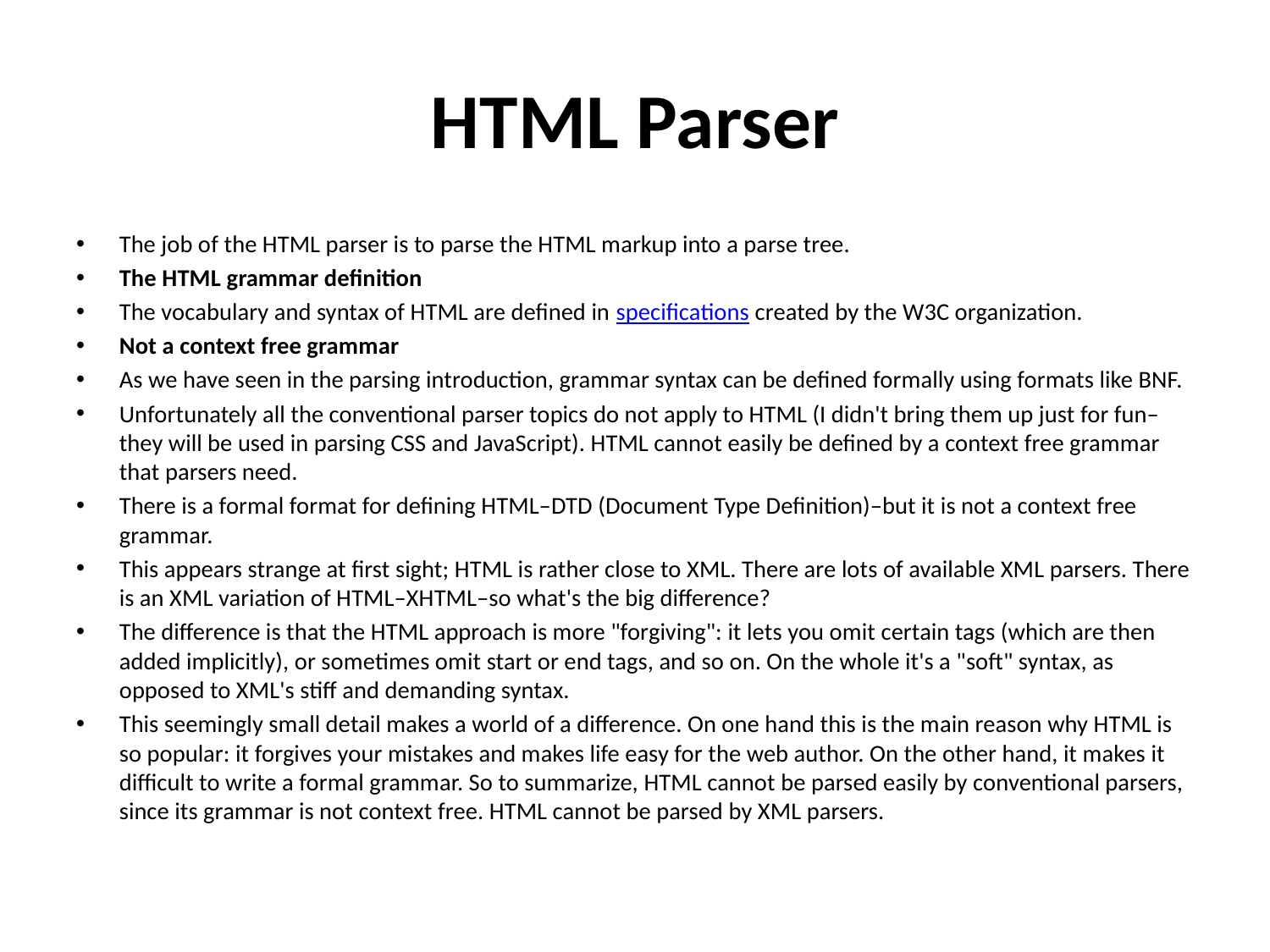

# HTML Parser
The job of the HTML parser is to parse the HTML markup into a parse tree.
The HTML grammar definition
The vocabulary and syntax of HTML are defined in specifications created by the W3C organization.
Not a context free grammar
As we have seen in the parsing introduction, grammar syntax can be defined formally using formats like BNF.
Unfortunately all the conventional parser topics do not apply to HTML (I didn't bring them up just for fun–they will be used in parsing CSS and JavaScript). HTML cannot easily be defined by a context free grammar that parsers need.
There is a formal format for defining HTML–DTD (Document Type Definition)–but it is not a context free grammar.
This appears strange at first sight; HTML is rather close to XML. There are lots of available XML parsers. There is an XML variation of HTML–XHTML–so what's the big difference?
The difference is that the HTML approach is more "forgiving": it lets you omit certain tags (which are then added implicitly), or sometimes omit start or end tags, and so on. On the whole it's a "soft" syntax, as opposed to XML's stiff and demanding syntax.
This seemingly small detail makes a world of a difference. On one hand this is the main reason why HTML is so popular: it forgives your mistakes and makes life easy for the web author. On the other hand, it makes it difficult to write a formal grammar. So to summarize, HTML cannot be parsed easily by conventional parsers, since its grammar is not context free. HTML cannot be parsed by XML parsers.